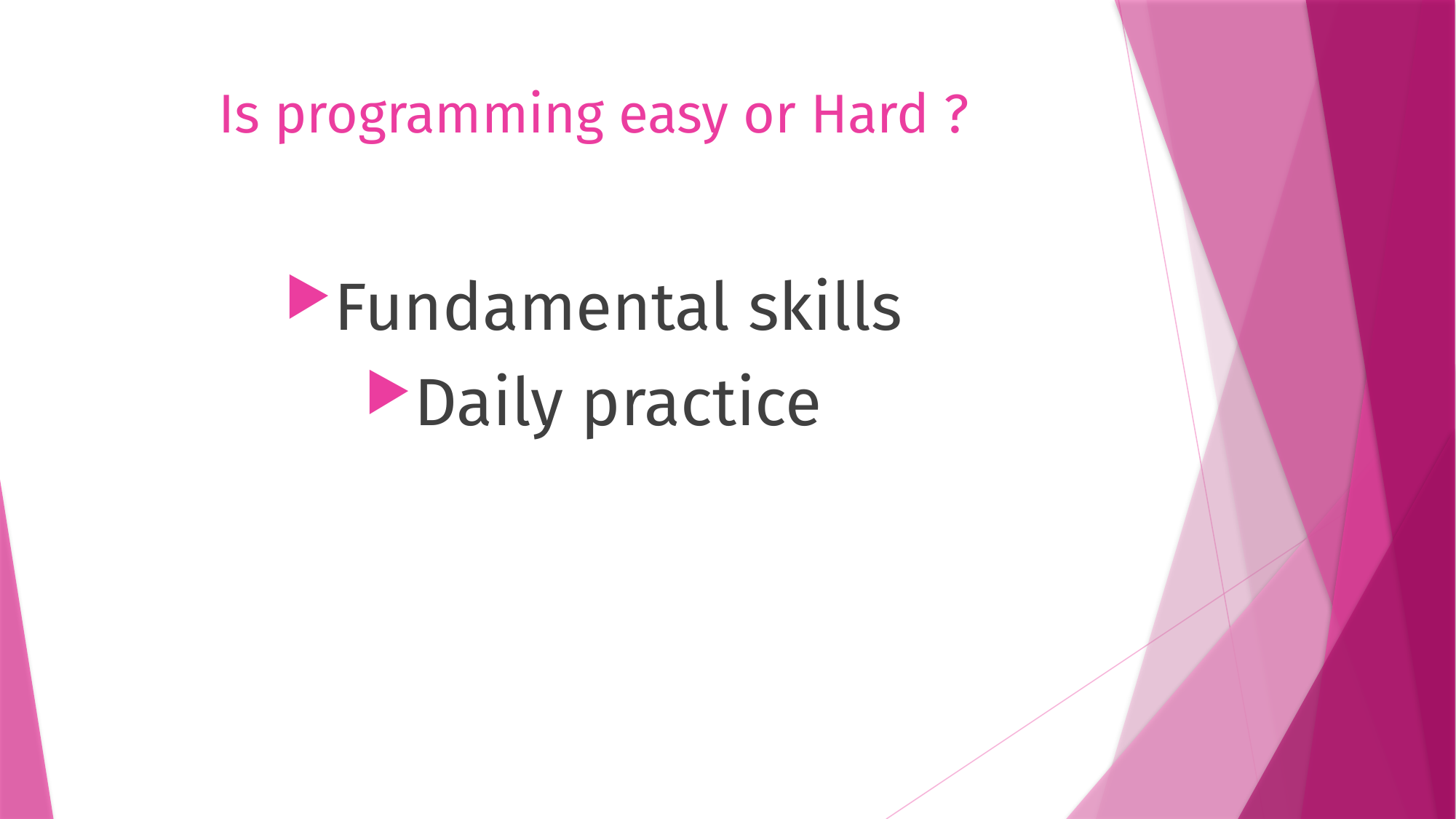

# Is programming easy or Hard ?
Fundamental skills
Daily practice